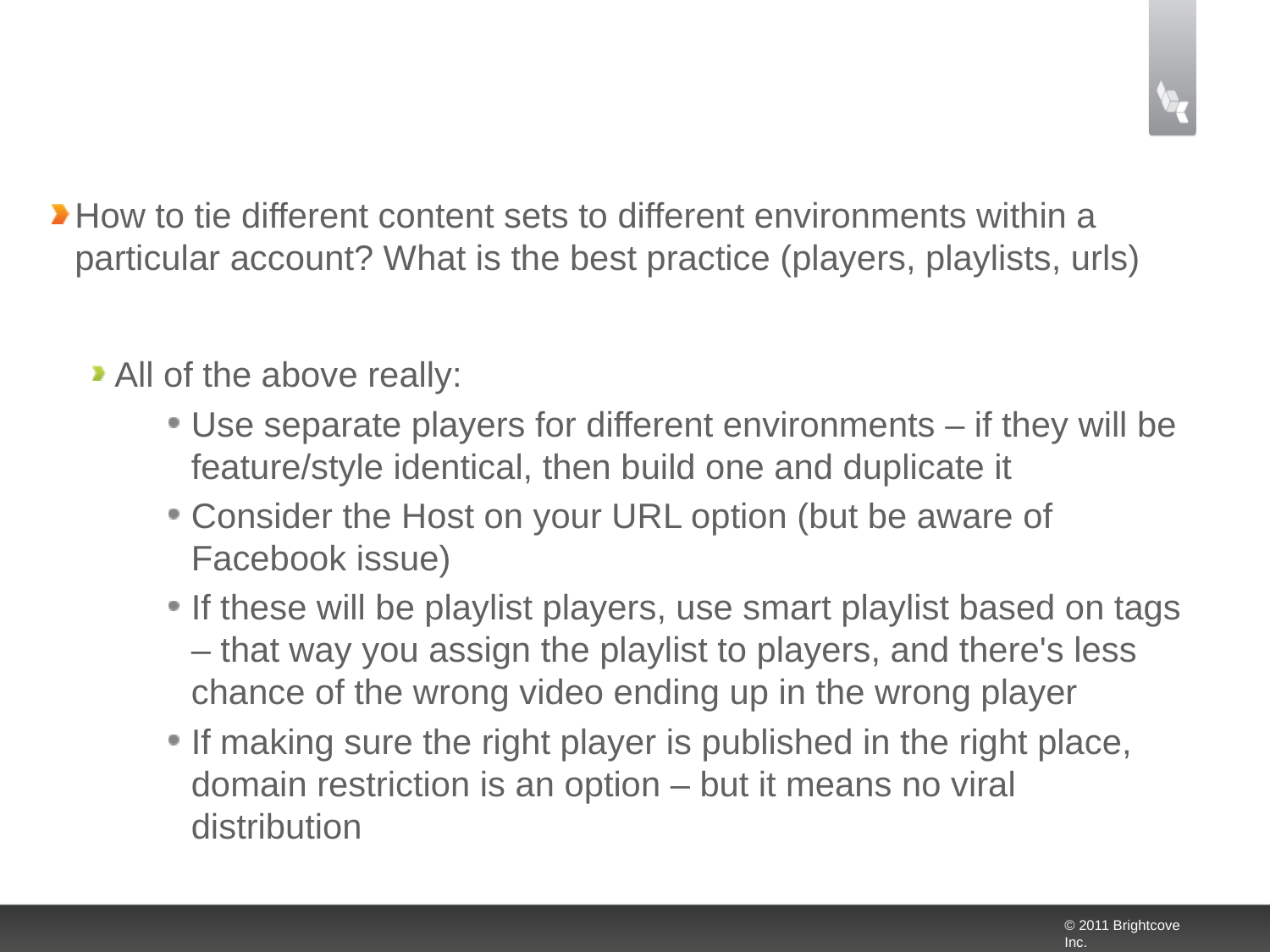

#
How to tie different content sets to different environments within a particular account? What is the best practice (players, playlists, urls)

All of the above really:
Use separate players for different environments – if they will be feature/style identical, then build one and duplicate it
Consider the Host on your URL option (but be aware of Facebook issue)
If these will be playlist players, use smart playlist based on tags – that way you assign the playlist to players, and there's less chance of the wrong video ending up in the wrong player
If making sure the right player is published in the right place, domain restriction is an option – but it means no viral distribution